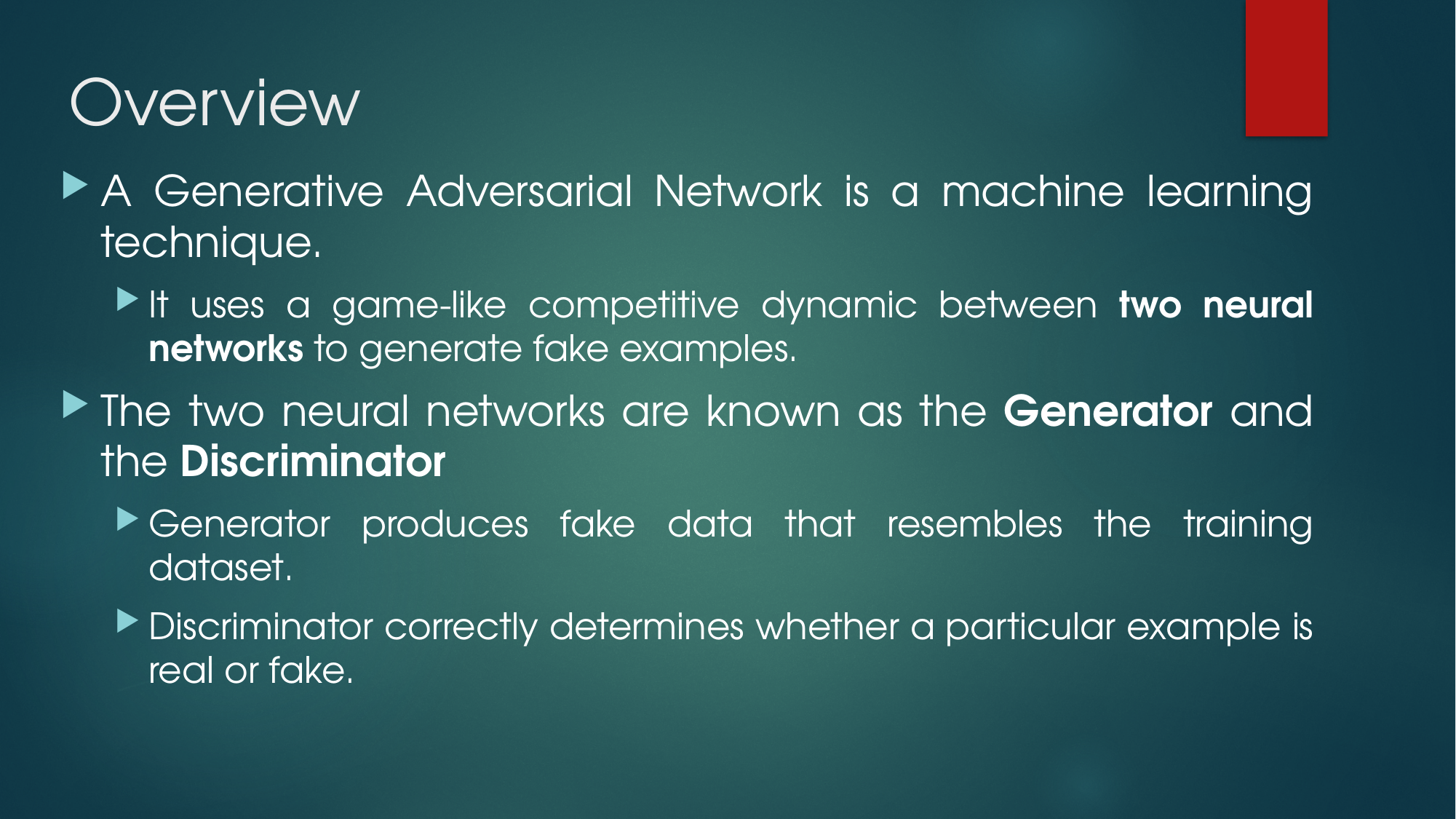

# Overview
A Generative Adversarial Network is a machine learning technique.
It uses a game-like competitive dynamic between two neural networks to generate fake examples.
The two neural networks are known as the Generator and the Discriminator
Generator produces fake data that resembles the training dataset.
Discriminator correctly determines whether a particular example is real or fake.